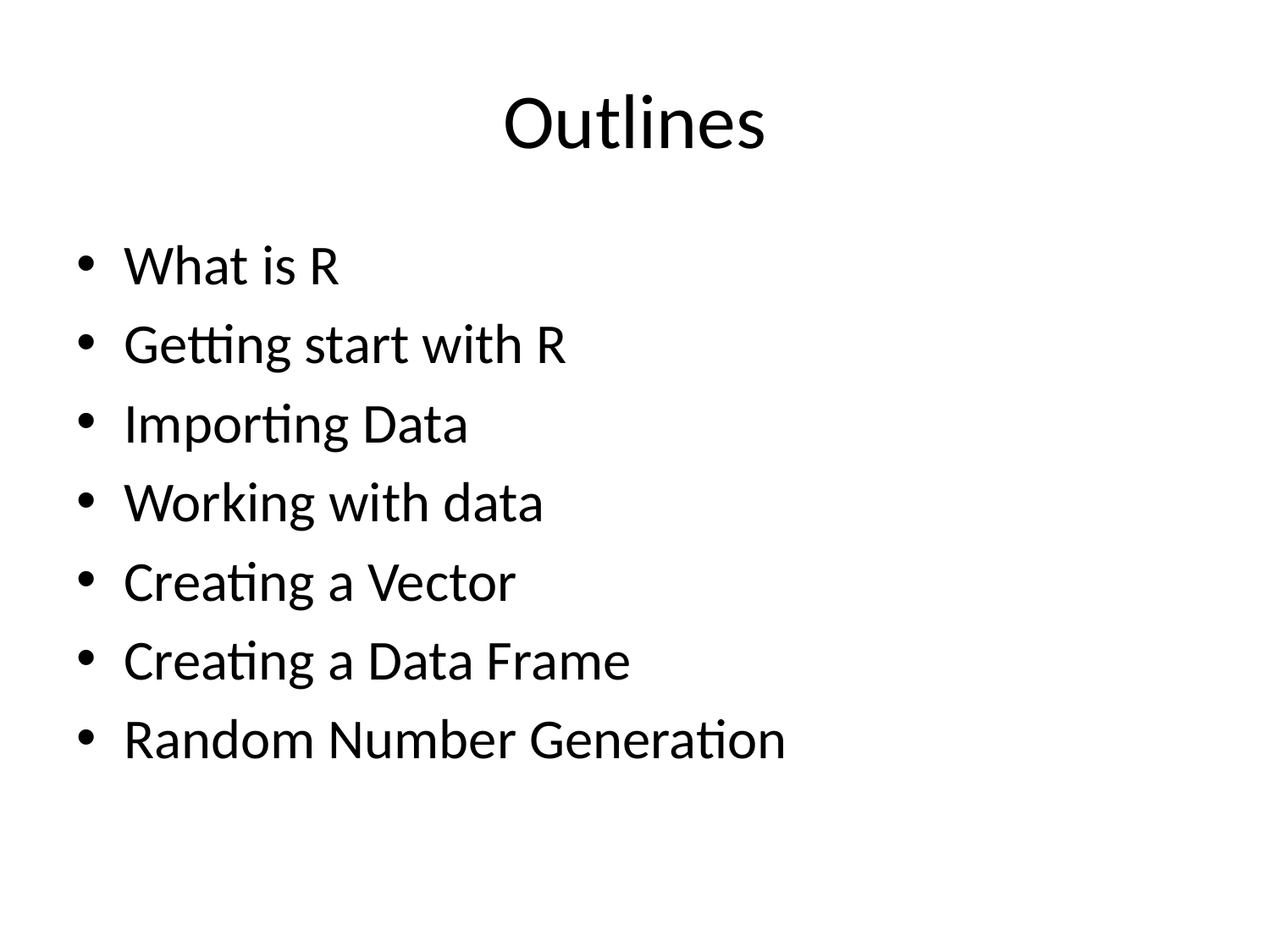

# Outlines
What is R
Getting start with R
Importing Data
Working with data
Creating a Vector
Creating a Data Frame
Random Number Generation